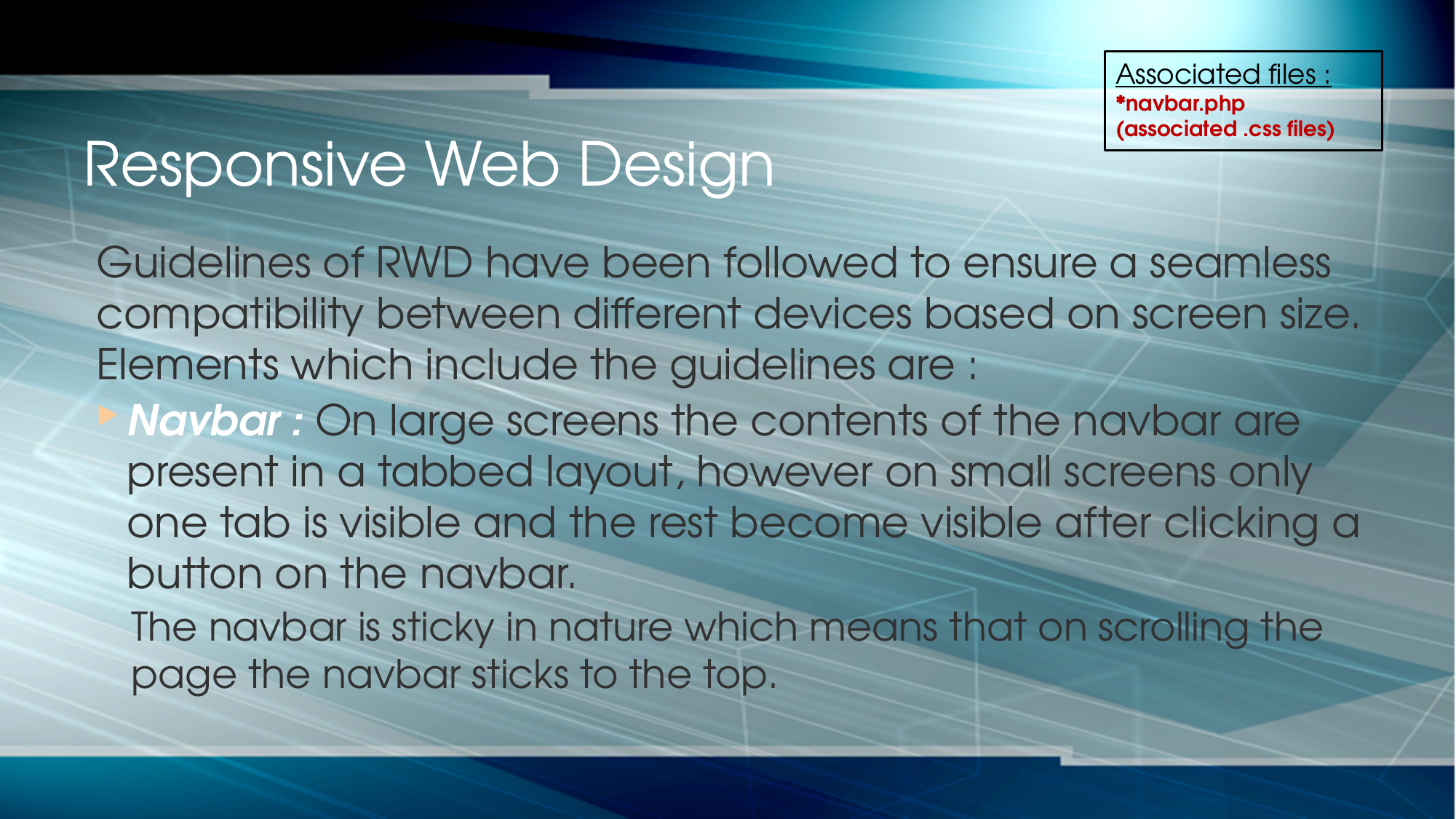

Associated files :
*navbar.php
(associated .css files)
# Responsive Web Design
Guidelines of RWD have been followed to ensure a seamless compatibility between different devices based on screen size. Elements which include the guidelines are :
Navbar : On large screens the contents of the navbar are present in a tabbed layout, however on small screens only one tab is visible and the rest become visible after clicking a button on the navbar.
The navbar is sticky in nature which means that on scrolling the page the navbar sticks to the top.